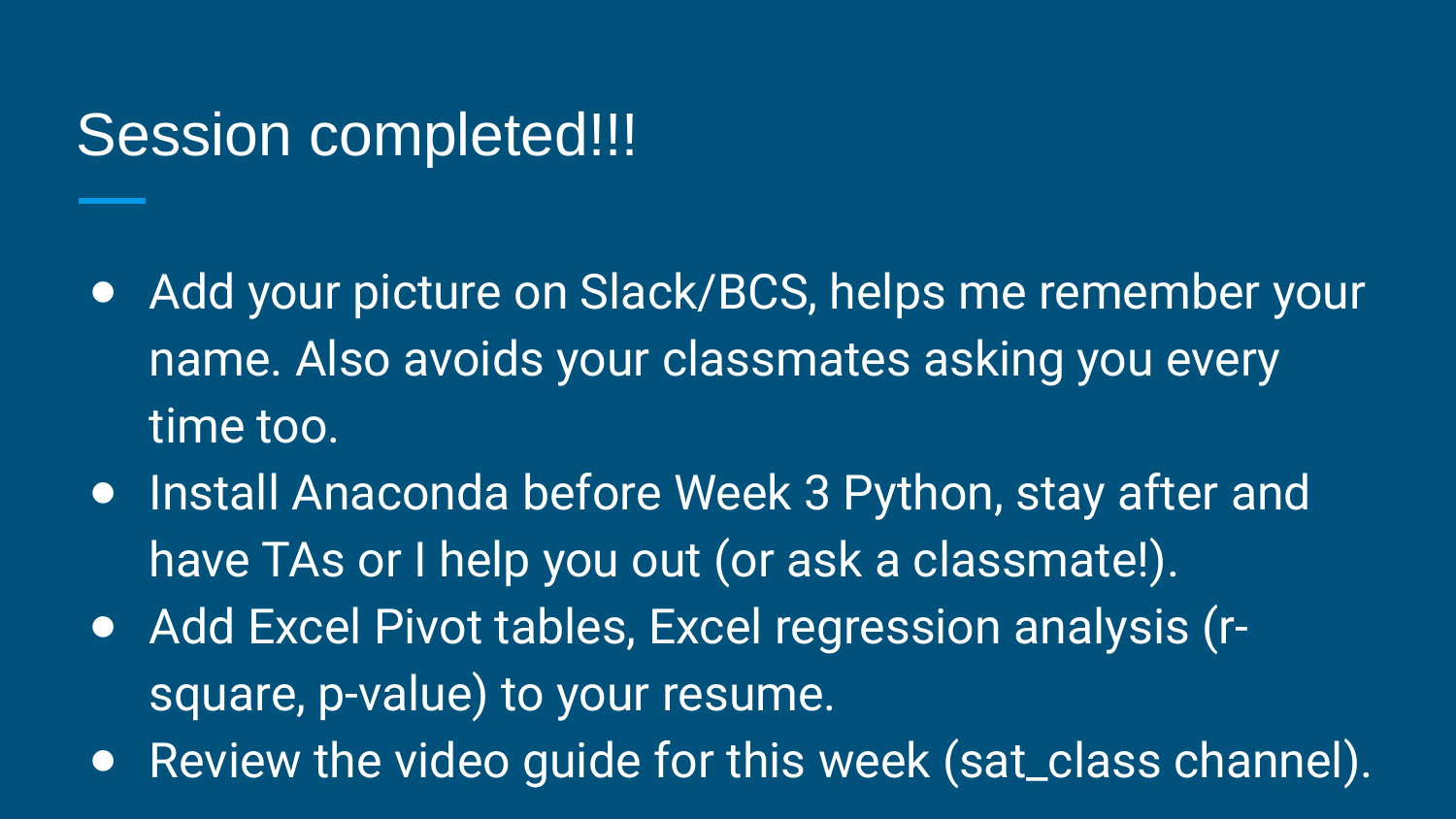

# Session completed!!!
Add your picture on Slack/BCS, helps me remember your name. Also avoids your classmates asking you every time too.
Install Anaconda before Week 3 Python, stay after and have TAs or I help you out (or ask a classmate!).
Add Excel Pivot tables, Excel regression analysis (r-square, p-value) to your resume.
Review the video guide for this week (sat_class channel).